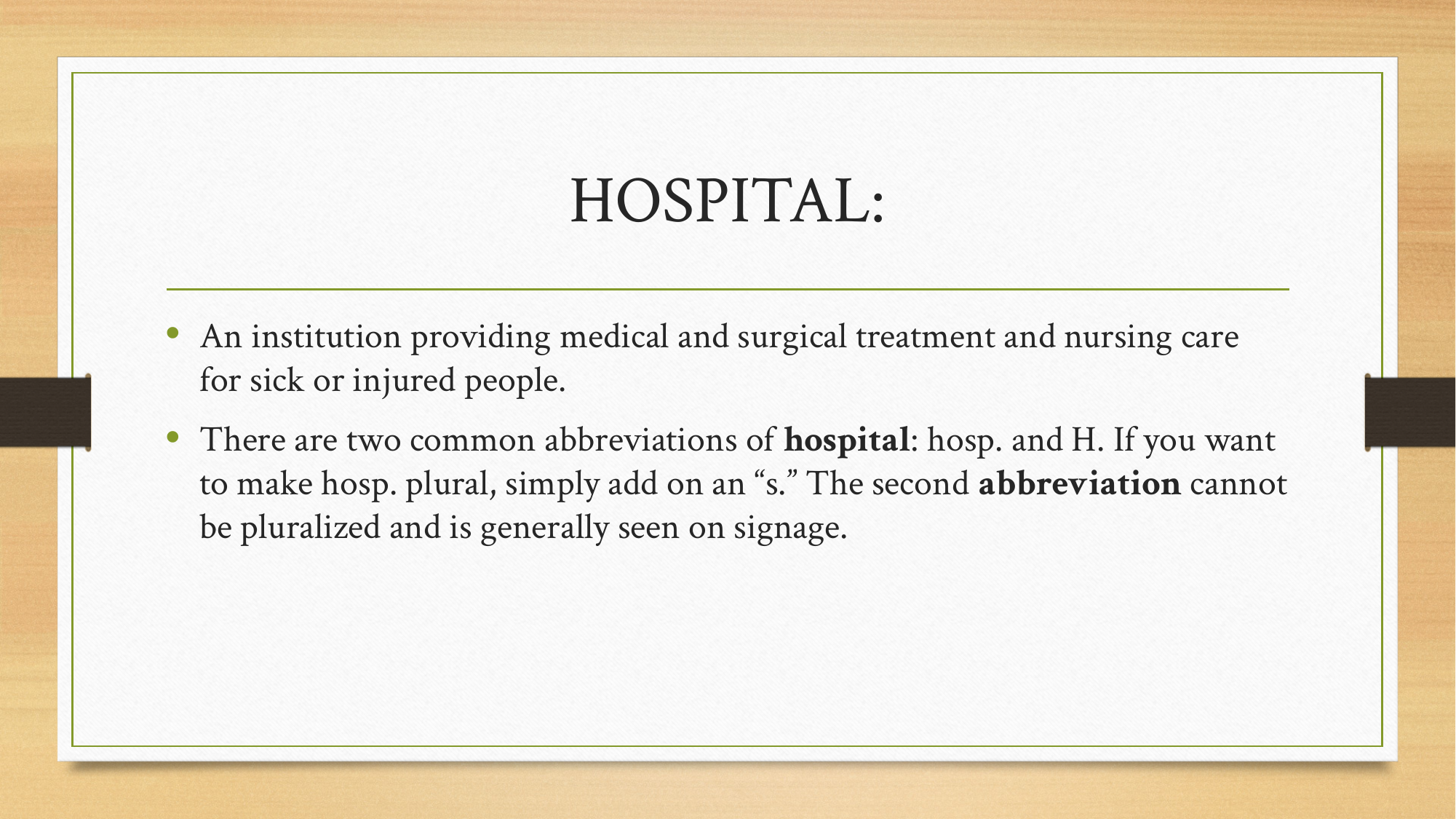

# HOSPITAL:
An institution providing medical and surgical treatment and nursing care for sick or injured people.
There are two common abbreviations of hospital: hosp. and H. If you want to make hosp. plural, simply add on an “s.” The second abbreviation cannot be pluralized and is generally seen on signage.